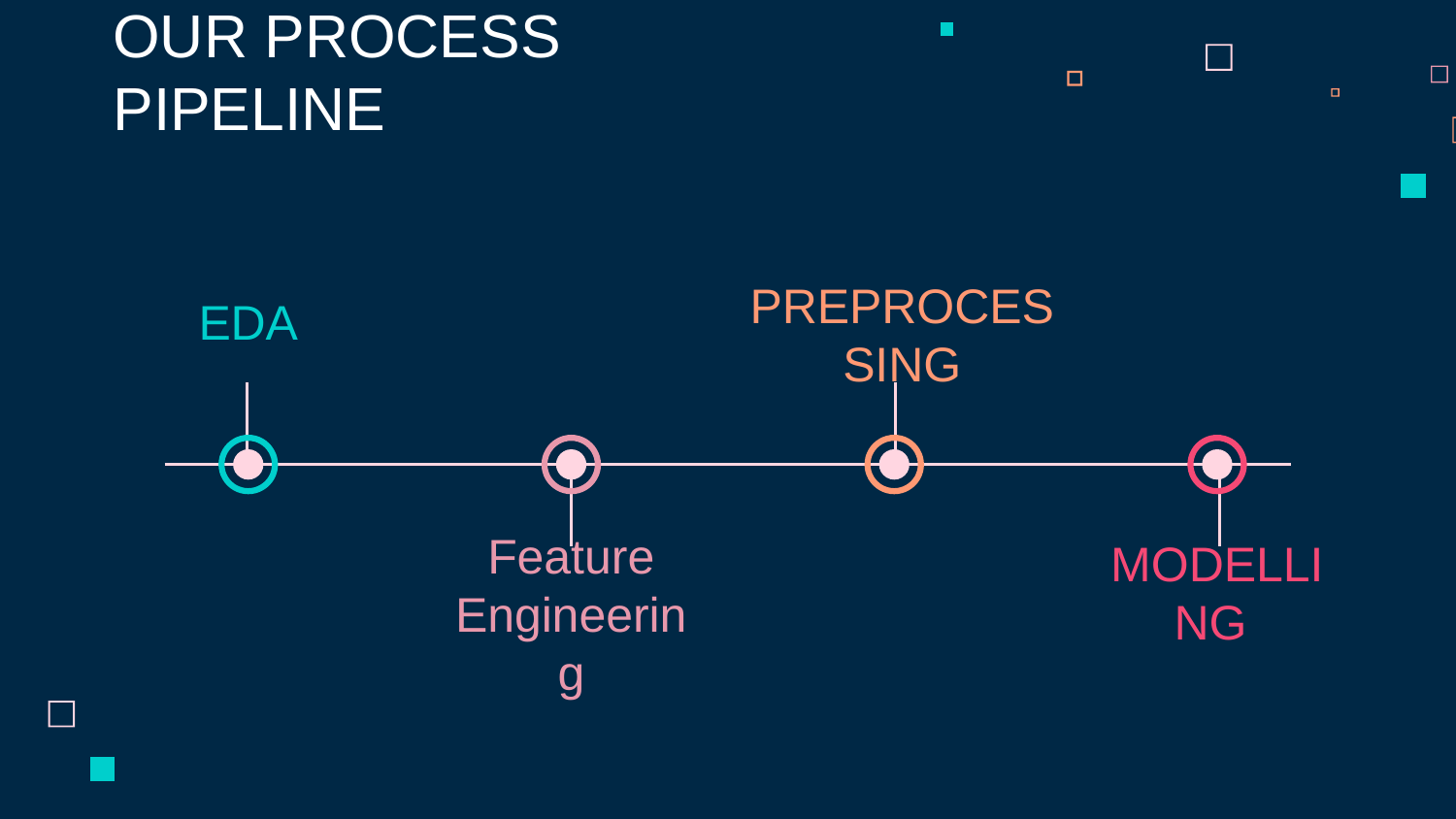

# OUR PROCESS PIPELINE
EDA
PREPROCESSING

MODELLING
Feature Engineering